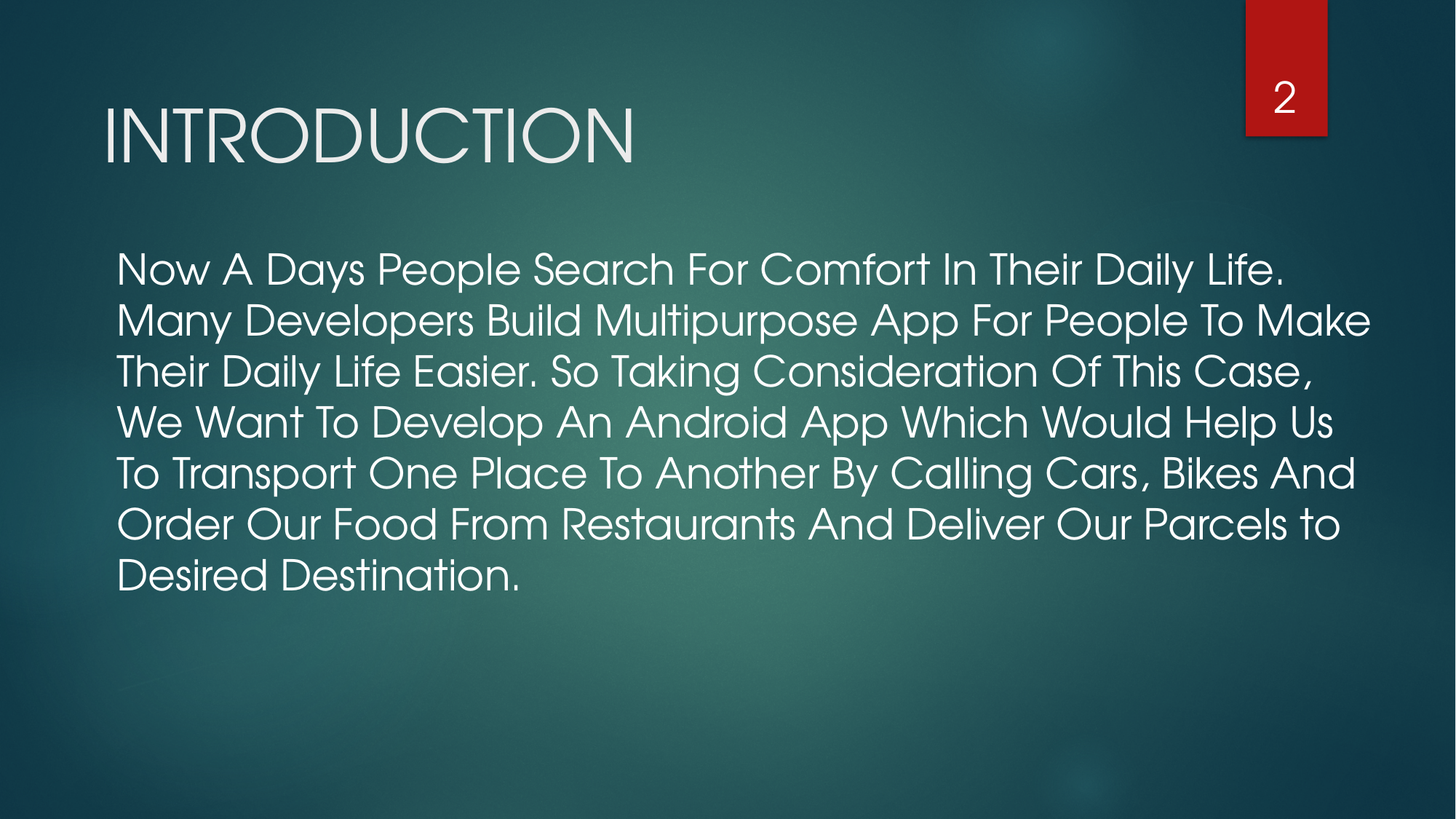

2
# INTRODUCTION
Now A Days People Search For Comfort In Their Daily Life. Many Developers Build Multipurpose App For People To Make Their Daily Life Easier. So Taking Consideration Of This Case, We Want To Develop An Android App Which Would Help Us To Transport One Place To Another By Calling Cars, Bikes And Order Our Food From Restaurants And Deliver Our Parcels to Desired Destination.